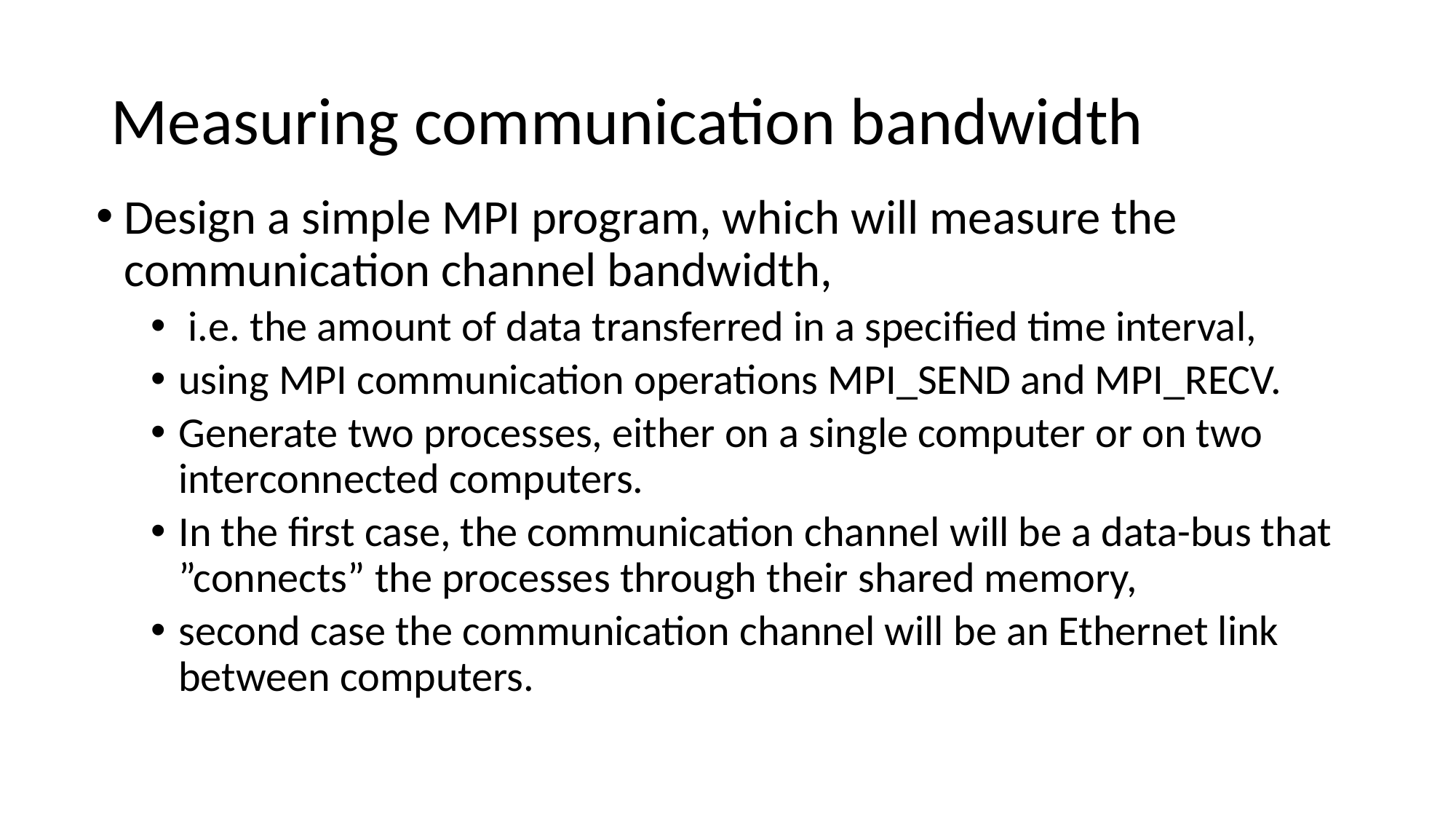

# Measuring communication bandwidth
Design a simple MPI program, which will measure the communication channel bandwidth,
 i.e. the amount of data transferred in a specified time interval,
using MPI communication operations MPI_SEND and MPI_RECV.
Generate two processes, either on a single computer or on two interconnected computers.
In the first case, the communication channel will be a data-bus that ”connects” the processes through their shared memory,
second case the communication channel will be an Ethernet link between computers.